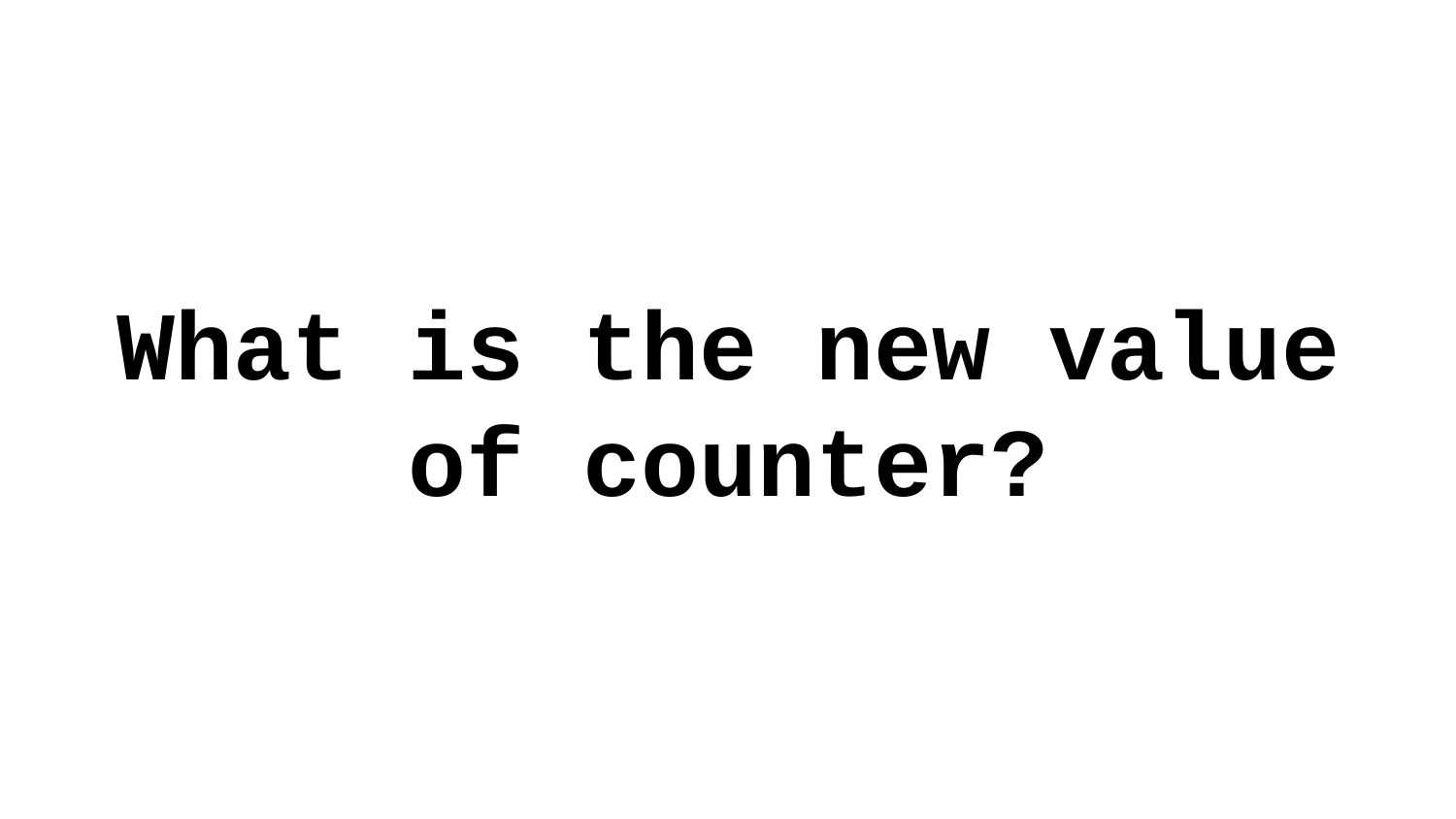

# What is the new value of counter?